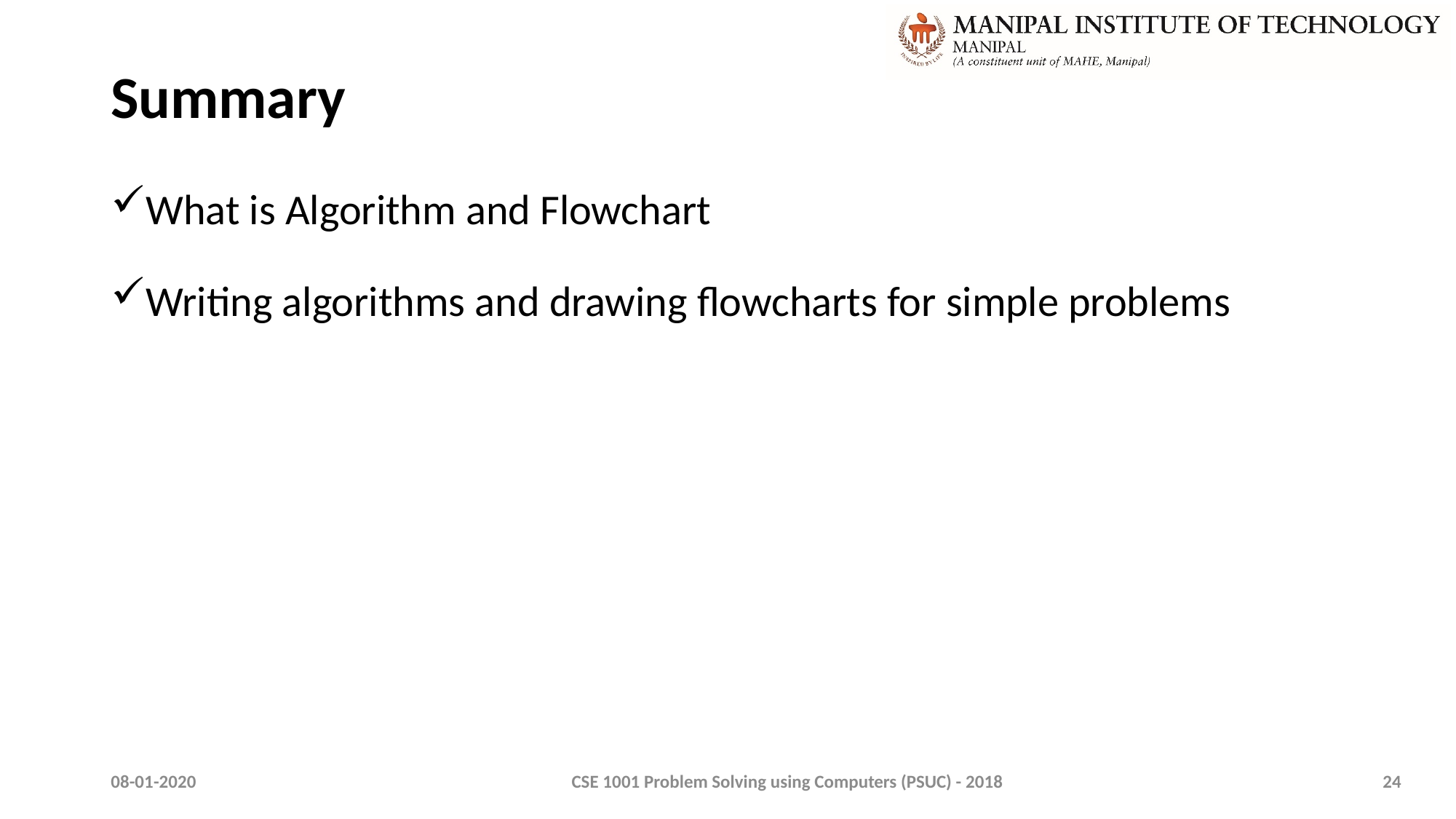

# Summary
What is Algorithm and Flowchart
Writing algorithms and drawing flowcharts for simple problems

08-01-2020
CSE 1001 Problem Solving using Computers (PSUC) - 2018
24